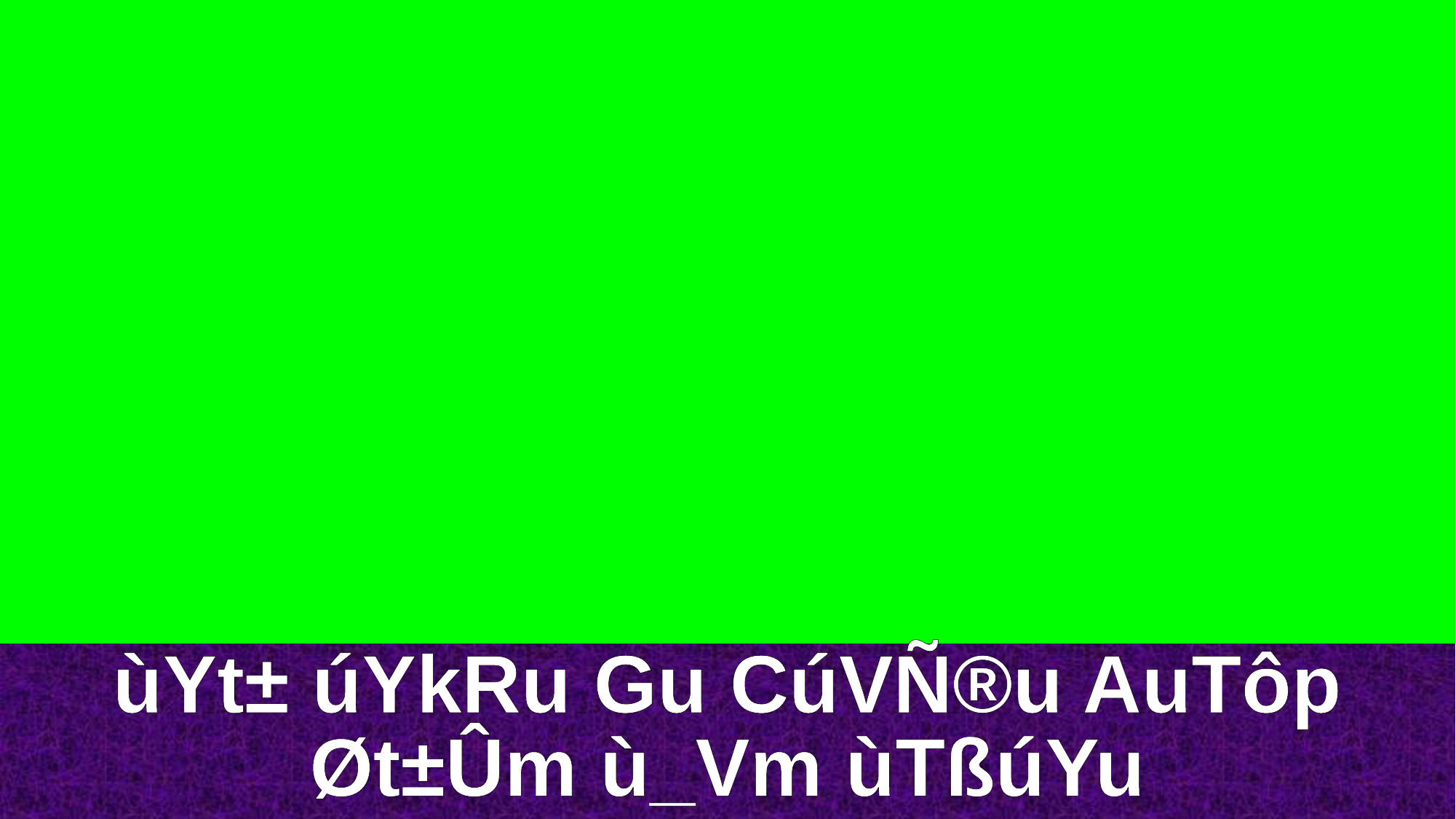

ùYt± úYkRu Gu CúVÑ®u AuTôp
Øt±Ûm ù_Vm ùTßúYu